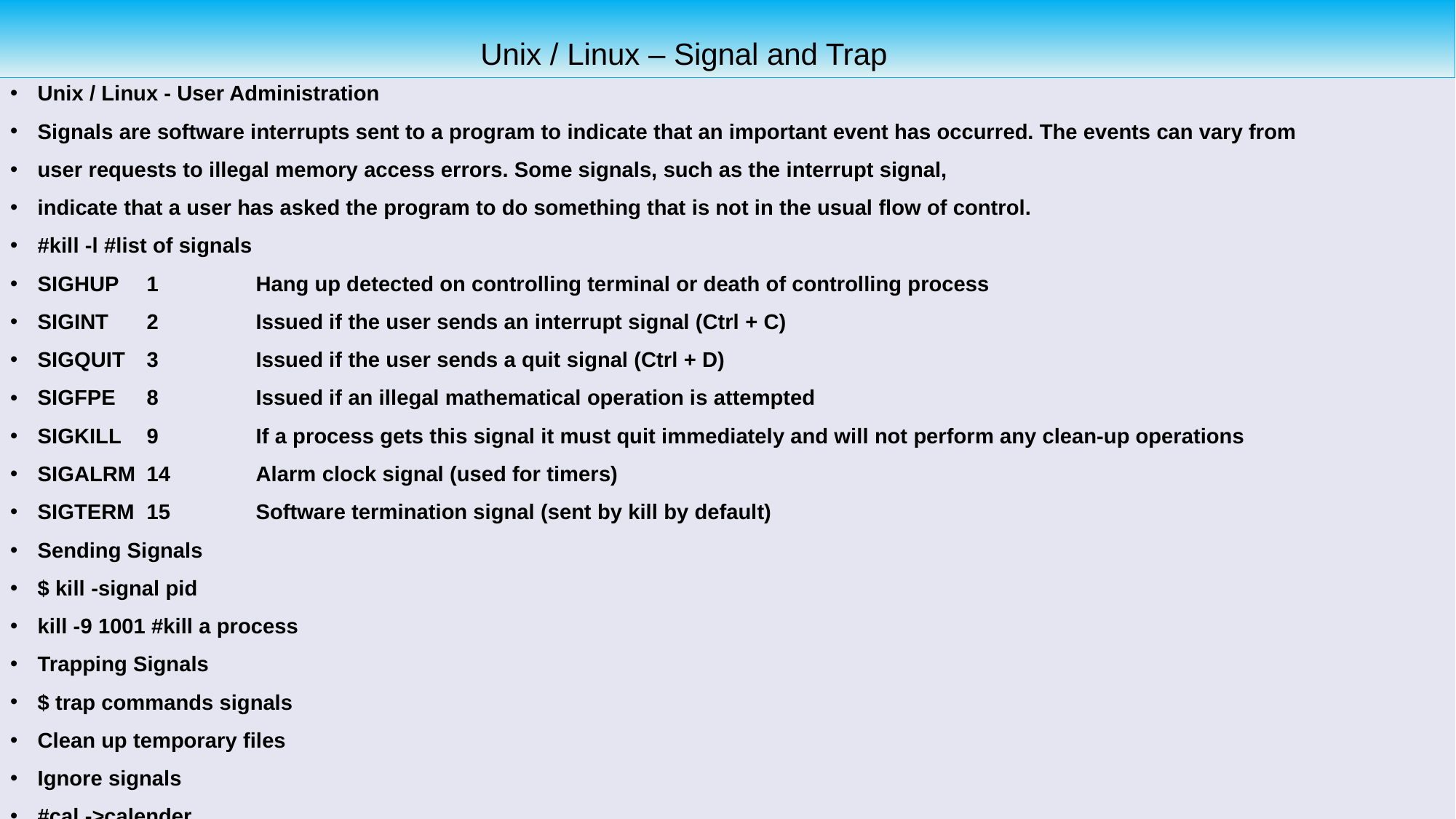

Unix / Linux – Signal and Trap
Unix / Linux - User Administration
Signals are software interrupts sent to a program to indicate that an important event has occurred. The events can vary from
user requests to illegal memory access errors. Some signals, such as the interrupt signal,
indicate that a user has asked the program to do something that is not in the usual flow of control.
#kill -l #list of signals
SIGHUP	1	Hang up detected on controlling terminal or death of controlling process
SIGINT	2	Issued if the user sends an interrupt signal (Ctrl + C)
SIGQUIT	3	Issued if the user sends a quit signal (Ctrl + D)
SIGFPE	8	Issued if an illegal mathematical operation is attempted
SIGKILL	9	If a process gets this signal it must quit immediately and will not perform any clean-up operations
SIGALRM	14	Alarm clock signal (used for timers)
SIGTERM	15	Software termination signal (sent by kill by default)
Sending Signals
$ kill -signal pid
kill -9 1001 #kill a process
Trapping Signals
$ trap commands signals
Clean up temporary files
Ignore signals
#cal ->calender